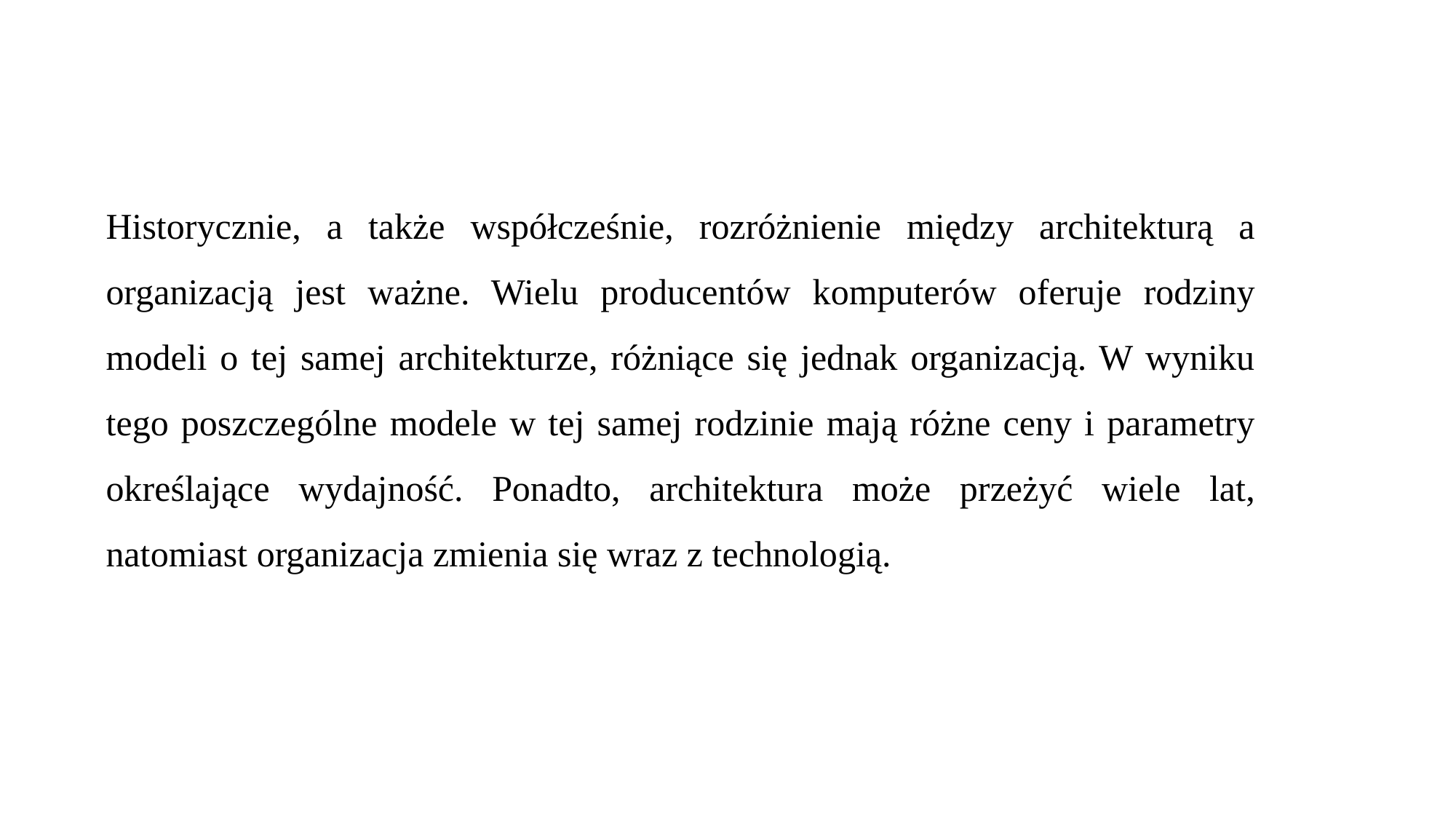

Historycznie, a także współcześnie, rozróżnienie między architekturą a organizacją jest ważne. Wielu producentów komputerów oferuje rodziny modeli o tej samej architekturze, różniące się jednak organizacją. W wyniku tego poszczególne modele w tej samej rodzinie mają różne ceny i parametry określające wydajność. Ponadto, architektura może przeżyć wiele lat, natomiast organizacja zmienia się wraz z technologią.